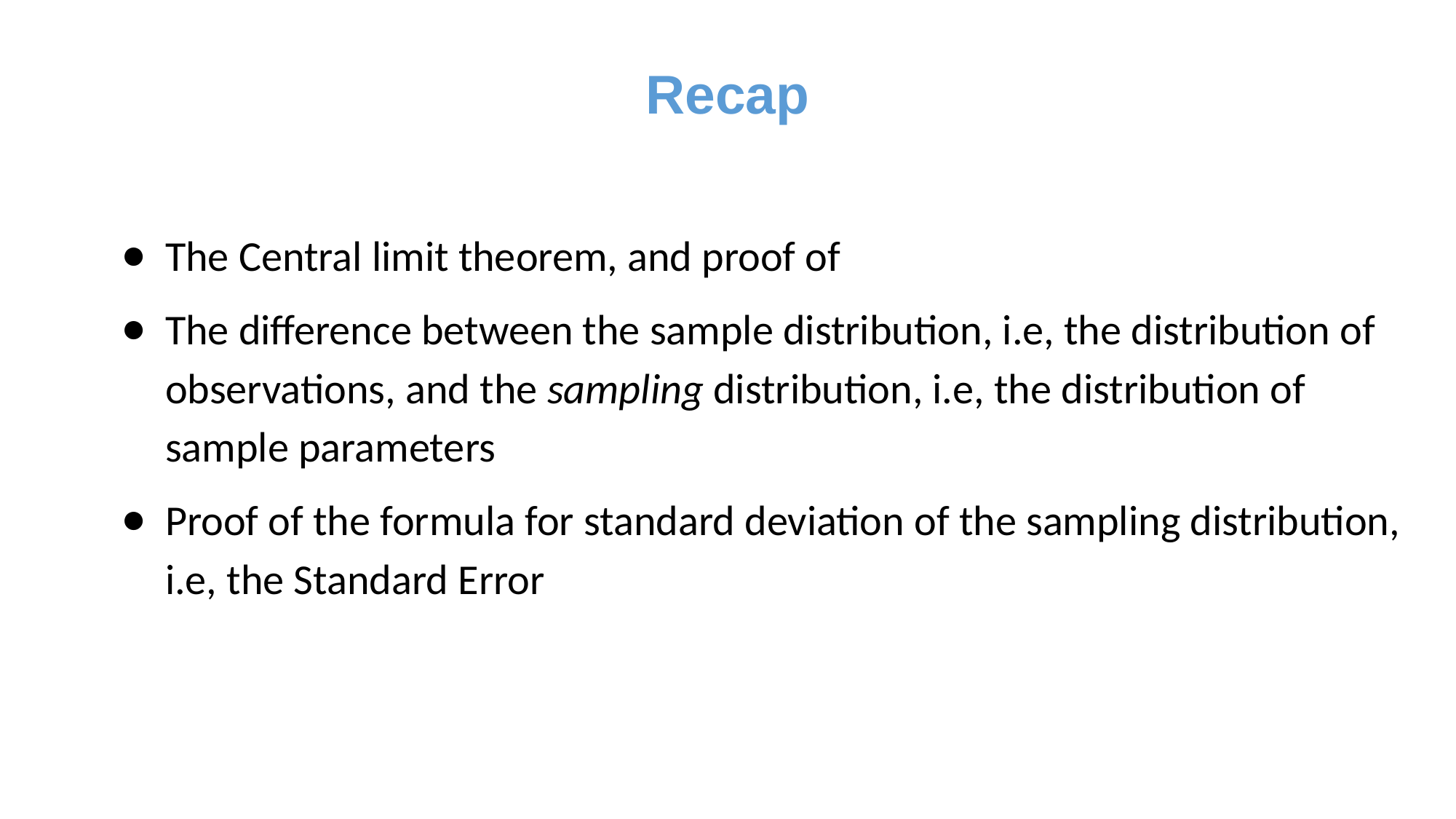

# Recap
The Central limit theorem, and proof of
The difference between the sample distribution, i.e, the distribution of observations, and the sampling distribution, i.e, the distribution of sample parameters
Proof of the formula for standard deviation of the sampling distribution, i.e, the Standard Error